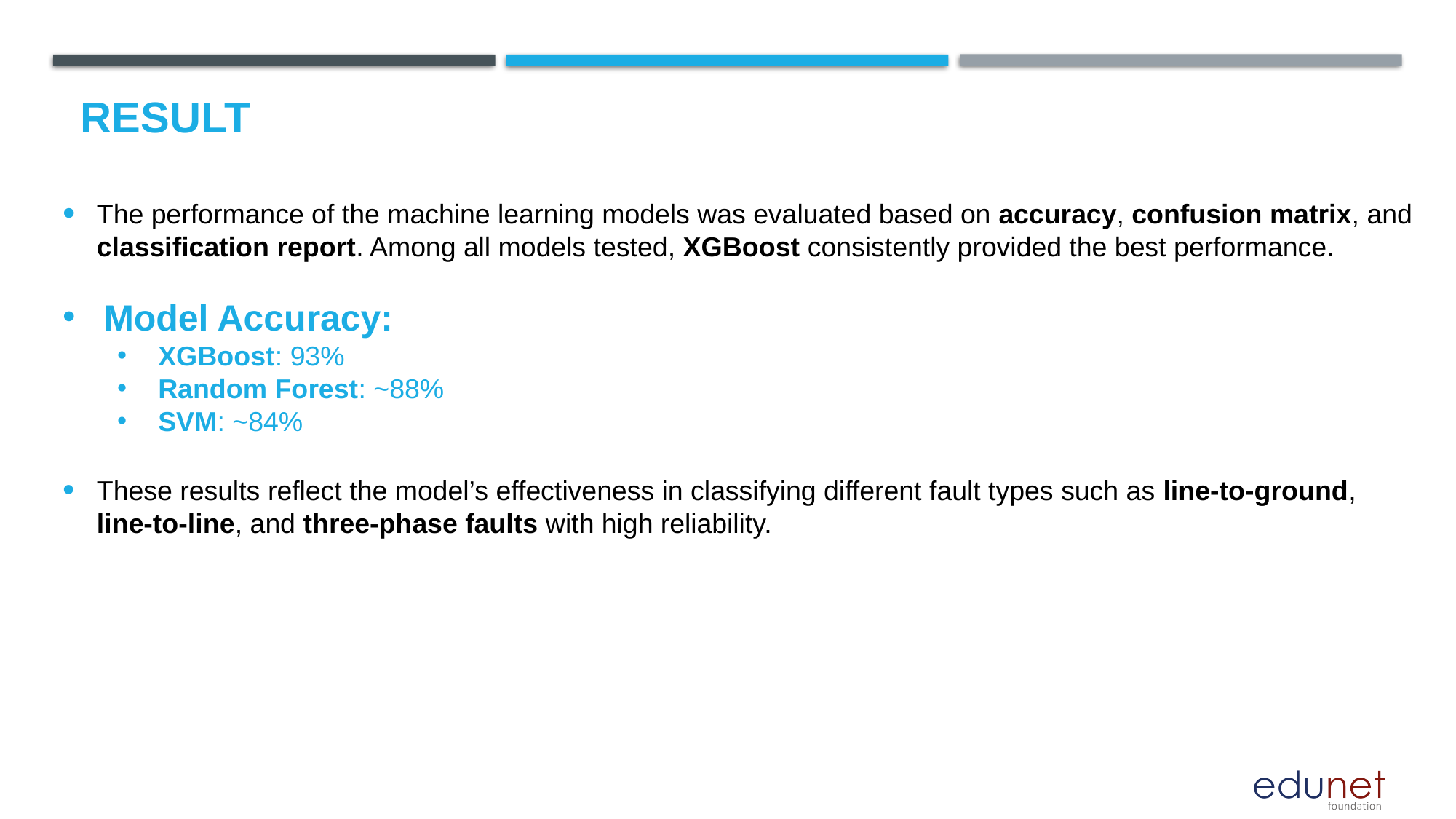

# Result
The performance of the machine learning models was evaluated based on accuracy, confusion matrix, and classification report. Among all models tested, XGBoost consistently provided the best performance.

Model Accuracy:
XGBoost: 93%
Random Forest: ~88%
SVM: ~84%

These results reflect the model’s effectiveness in classifying different fault types such as line-to-ground, line-to-line, and three-phase faults with high reliability.